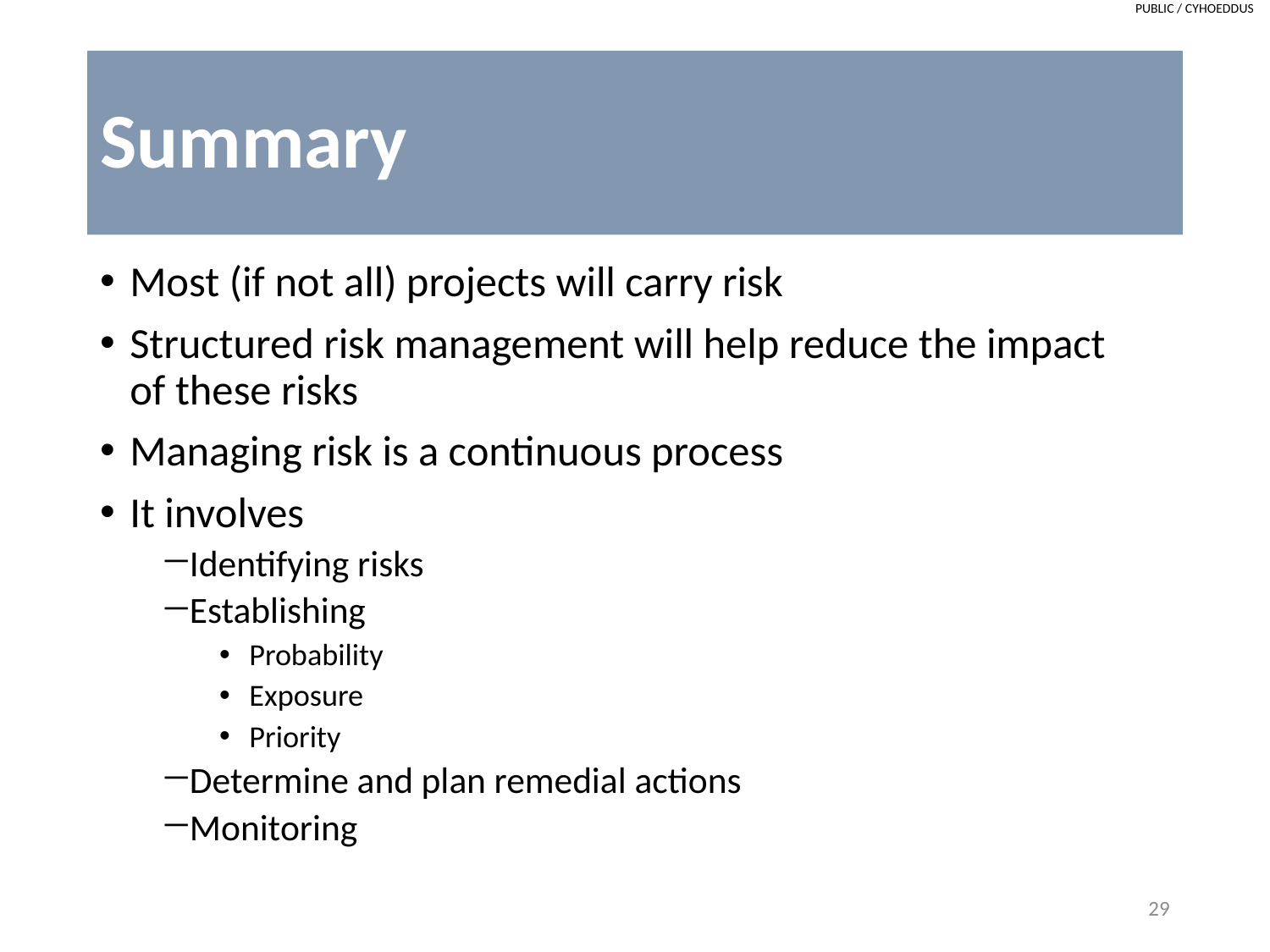

# Summary
Most (if not all) projects will carry risk
Structured risk management will help reduce the impact of these risks
Managing risk is a continuous process
It involves
Identifying risks
Establishing
Probability
Exposure
Priority
Determine and plan remedial actions
Monitoring

29